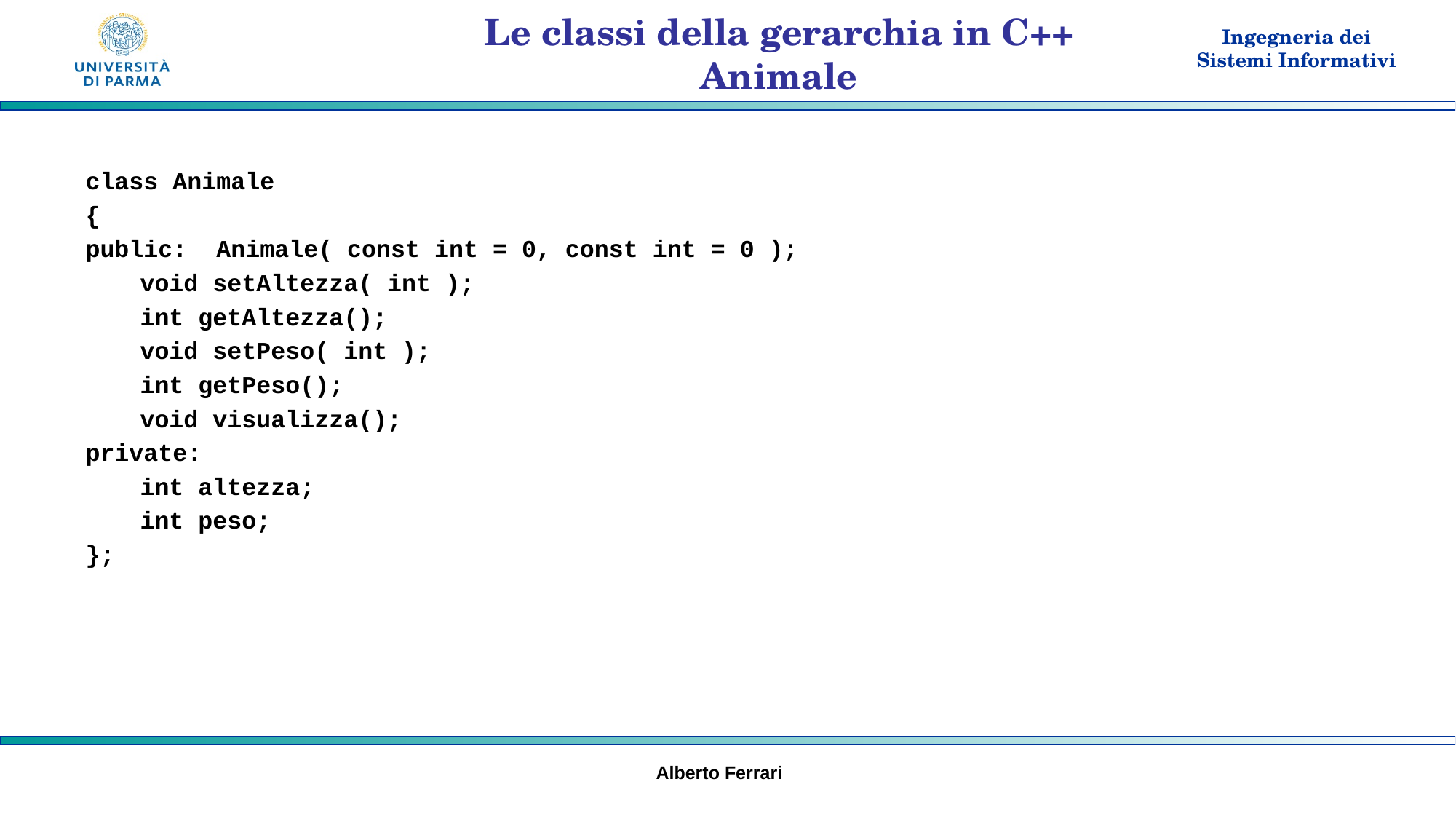

# Le classi della gerarchia in C++ Animale
class Animale
{
public:  Animale( const int = 0, const int = 0 );
void setAltezza( int );
int getAltezza();
void setPeso( int );
int getPeso();
void visualizza();
private:
int altezza;
int peso;
};
Alberto Ferrari